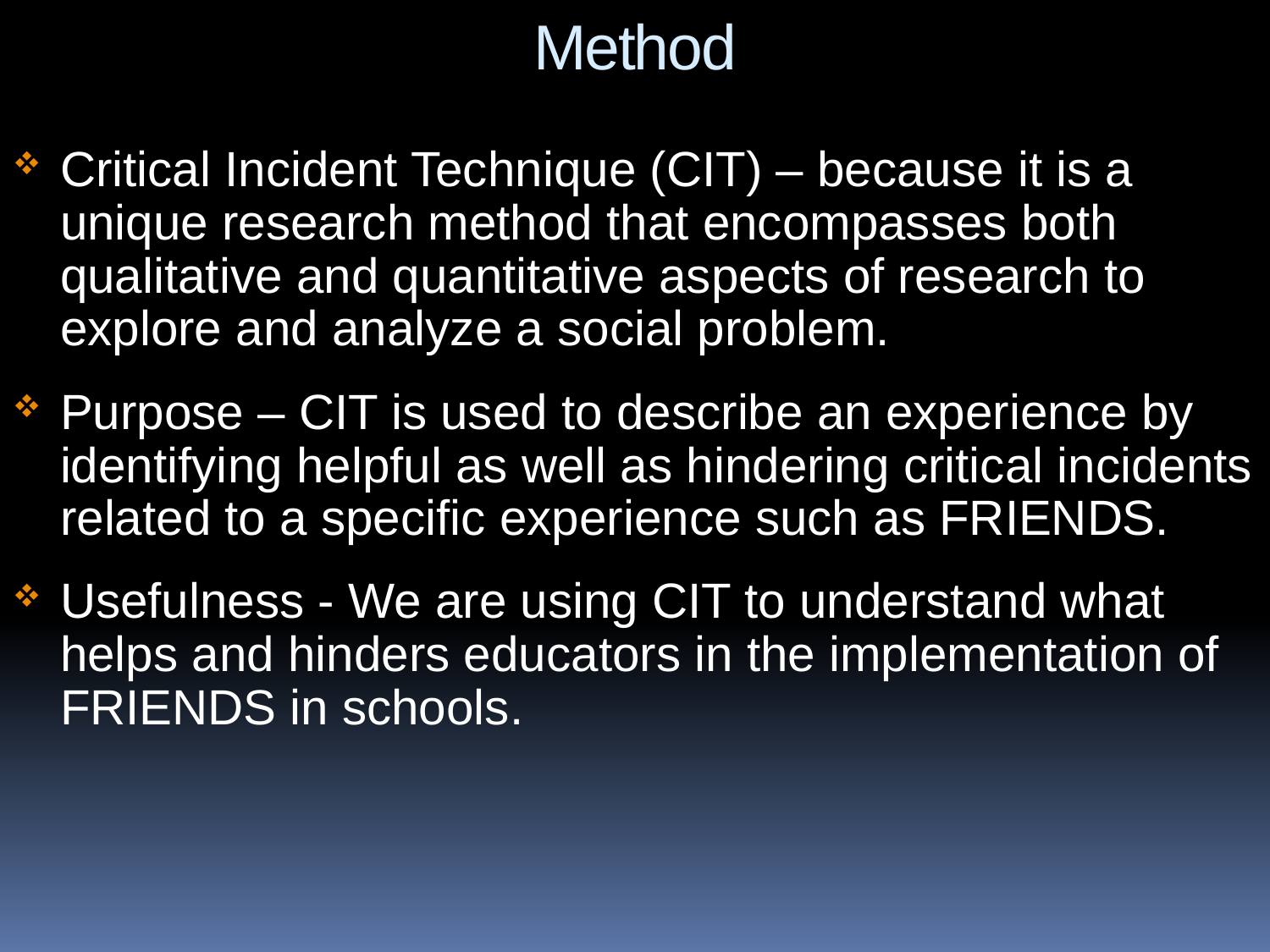

Method
Critical Incident Technique (CIT) – because it is a unique research method that encompasses both qualitative and quantitative aspects of research to explore and analyze a social problem.
Purpose – CIT is used to describe an experience by identifying helpful as well as hindering critical incidents related to a specific experience such as FRIENDS.
Usefulness - We are using CIT to understand what helps and hinders educators in the implementation of FRIENDS in schools.